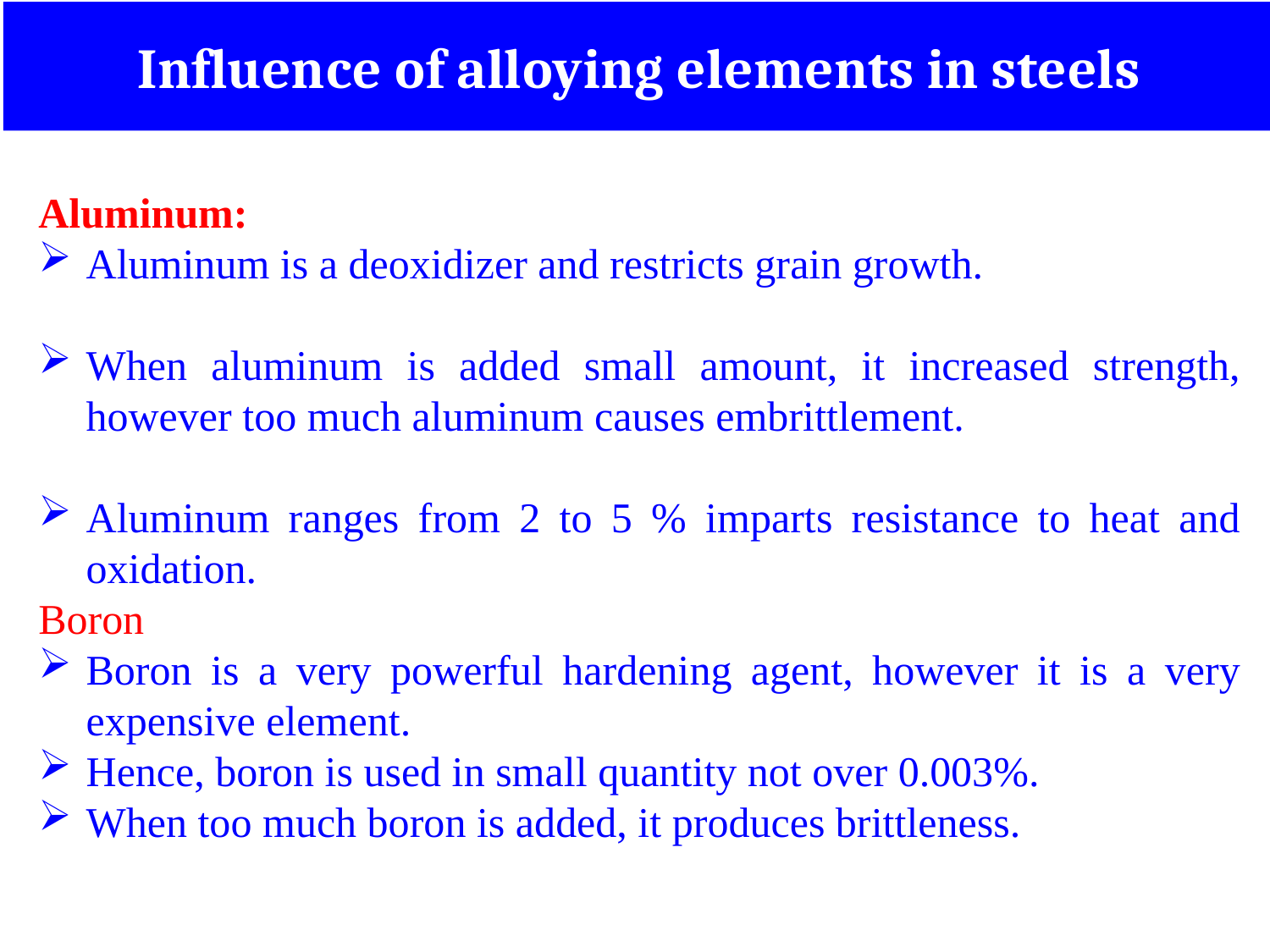

Influence of alloying elements in steels
Aluminum:
Aluminum is a deoxidizer and restricts grain growth.

When aluminum is added small amount, it increased strength, however too much aluminum causes embrittlement.

Aluminum ranges from 2 to 5 % imparts resistance to heat and oxidation.
Boron
Boron is a very powerful hardening agent, however it is a very expensive element.
Hence, boron is used in small quantity not over 0.003%.
When too much boron is added, it produces brittleness.